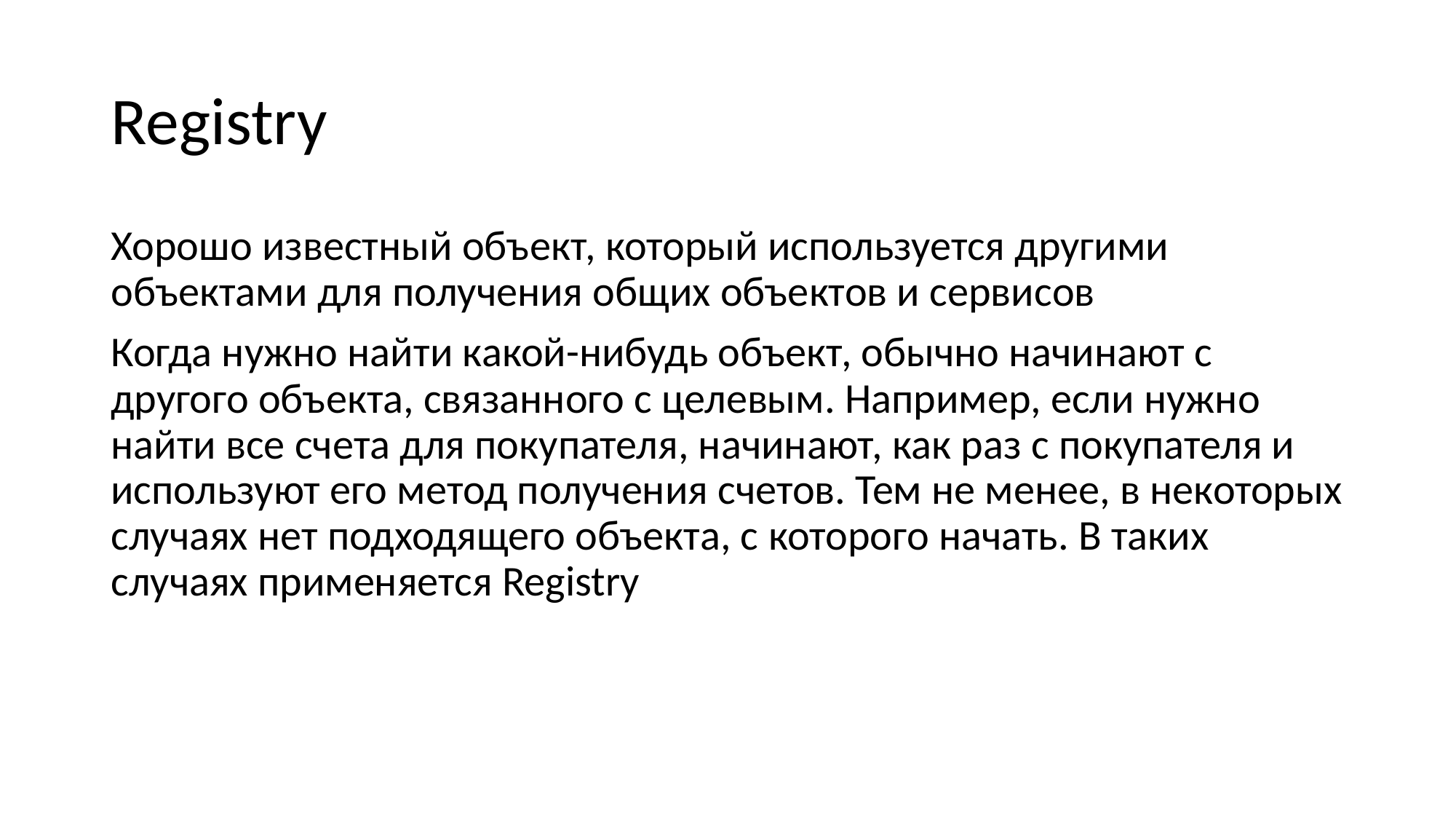

# Registry
Хорошо известный объект, который используется другими объектами для получения общих объектов и сервисов
Когда нужно найти какой-нибудь объект, обычно начинают с другого объекта, связанного с целевым. Например, если нужно найти все счета для покупателя, начинают, как раз с покупателя и используют его метод получения счетов. Тем не менее, в некоторых случаях нет подходящего объекта, с которого начать. В таких случаях применяется Registry